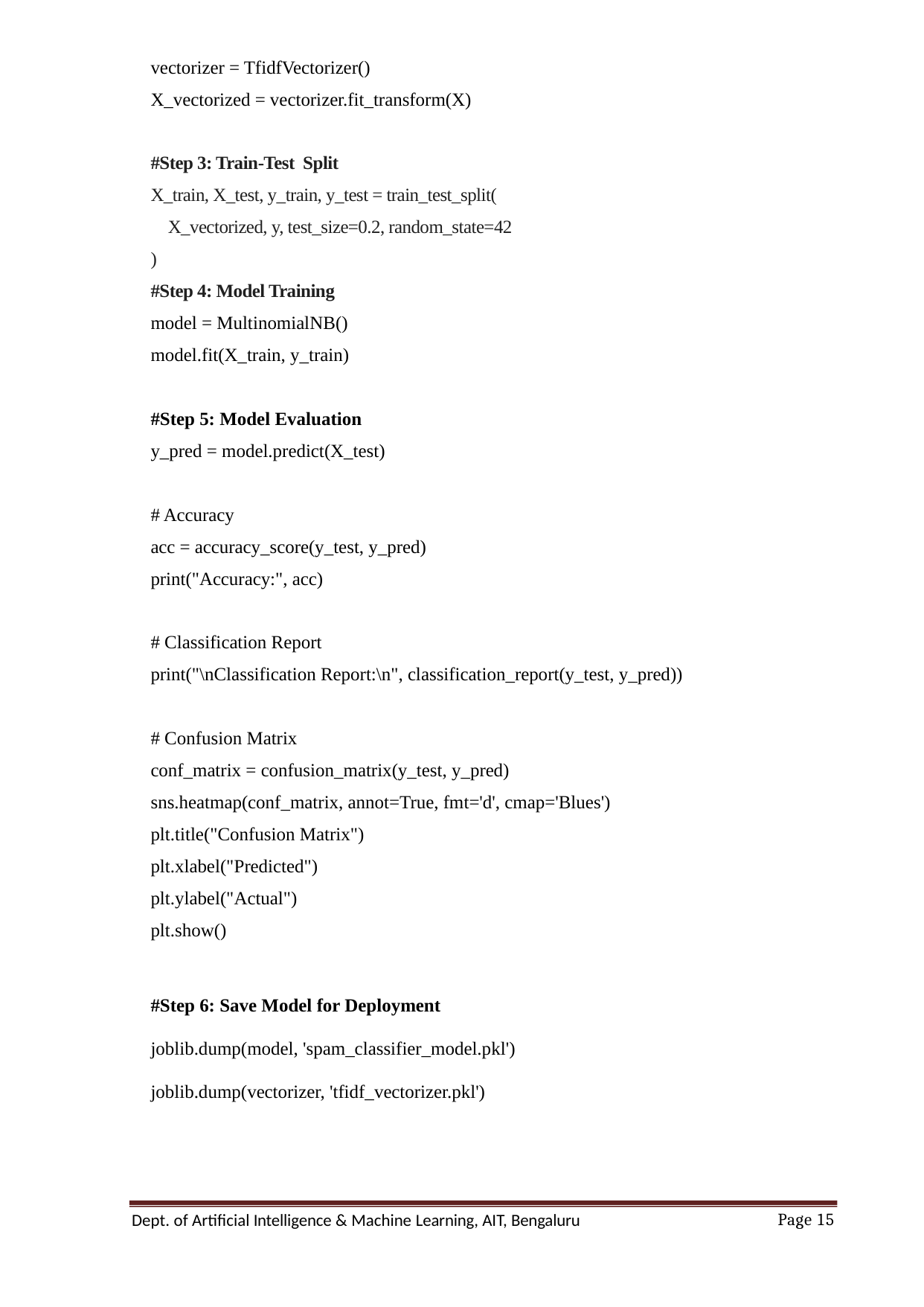

vectorizer = TfidfVectorizer()
X_vectorized = vectorizer.fit_transform(X)

#Step 3: Train-Test  Split
X_train, X_test, y_train, y_test = train_test_split(
    X_vectorized, y, test_size=0.2, random_state=42
)
#Step 4: Model Training
model = MultinomialNB()
model.fit(X_train, y_train)

#Step 5: Model Evaluation
y_pred = model.predict(X_test)

# Accuracy
acc = accuracy_score(y_test, y_pred)
print("Accuracy:", acc)

# Classification Report
print("\nClassification Report:\n", classification_report(y_test, y_pred))

# Confusion Matrix
conf_matrix = confusion_matrix(y_test, y_pred)
sns.heatmap(conf_matrix, annot=True, fmt='d', cmap='Blues')
plt.title("Confusion Matrix")
plt.xlabel("Predicted")
plt.ylabel("Actual")
plt.show()

#Step 6: Save Model for Deployment
joblib.dump(model, 'spam_classifier_model.pkl')
joblib.dump(vectorizer, 'tfidf_vectorizer.pkl')

Page 15
Dept. of Artificial Intelligence & Machine Learning, AIT, Bengaluru